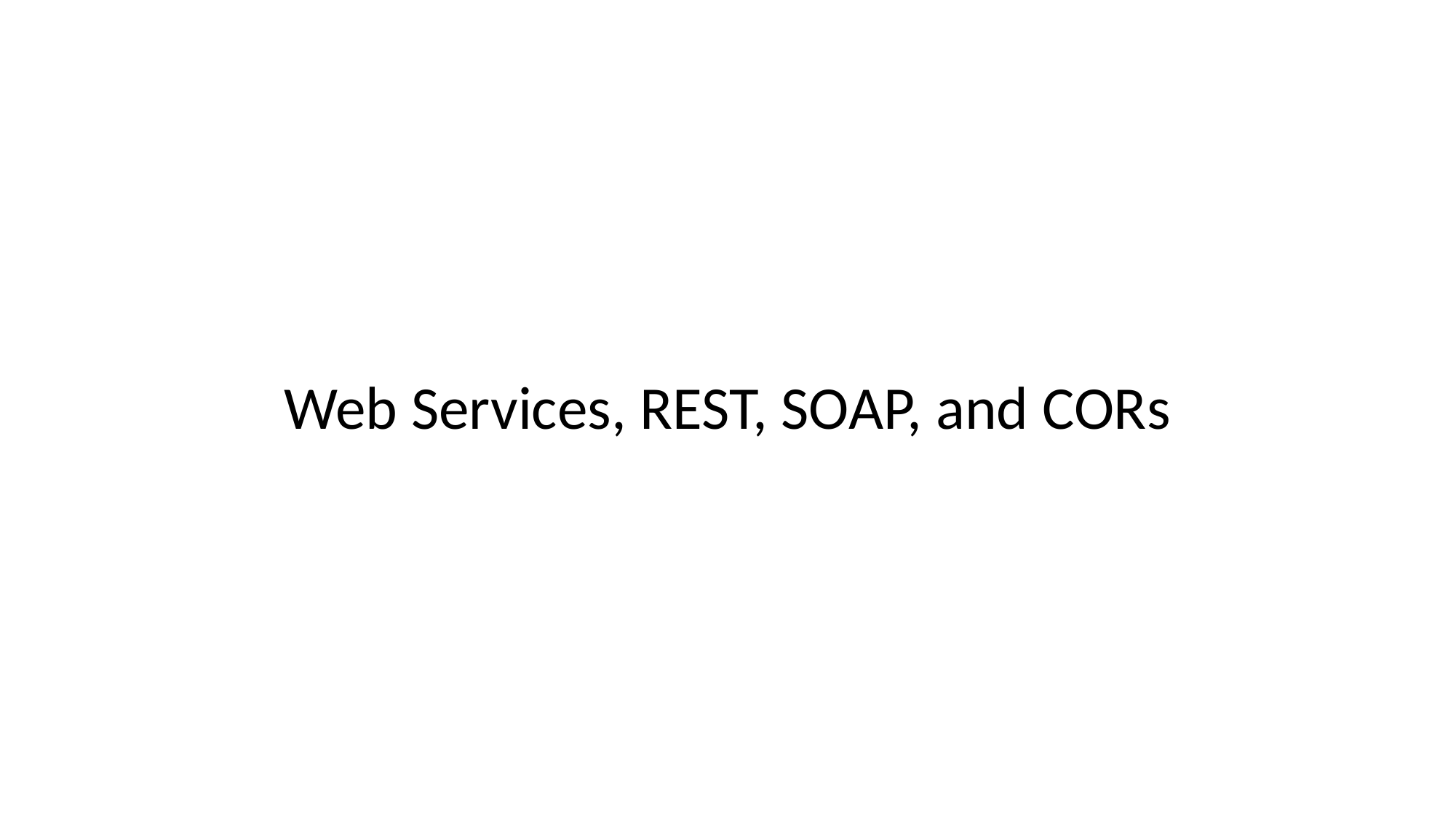

# Web Services, REST, SOAP, and CORs